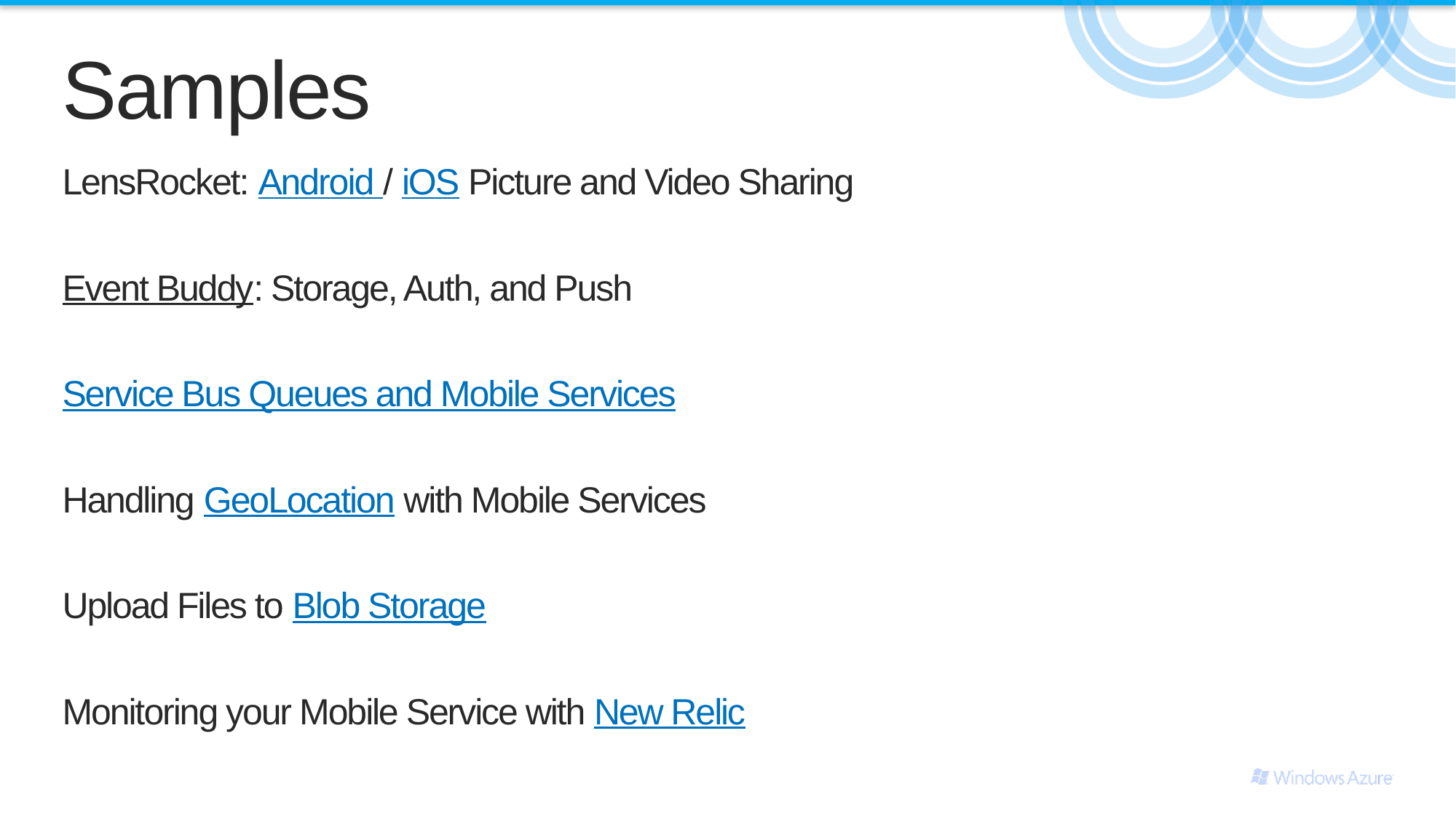

# Samples
LensRocket: Android / iOS Picture and Video Sharing

Event Buddy: Storage, Auth, and Push

Service Bus Queues and Mobile Services

Handling GeoLocation with Mobile Services

Upload Files to Blob Storage

Monitoring your Mobile Service with New Relic